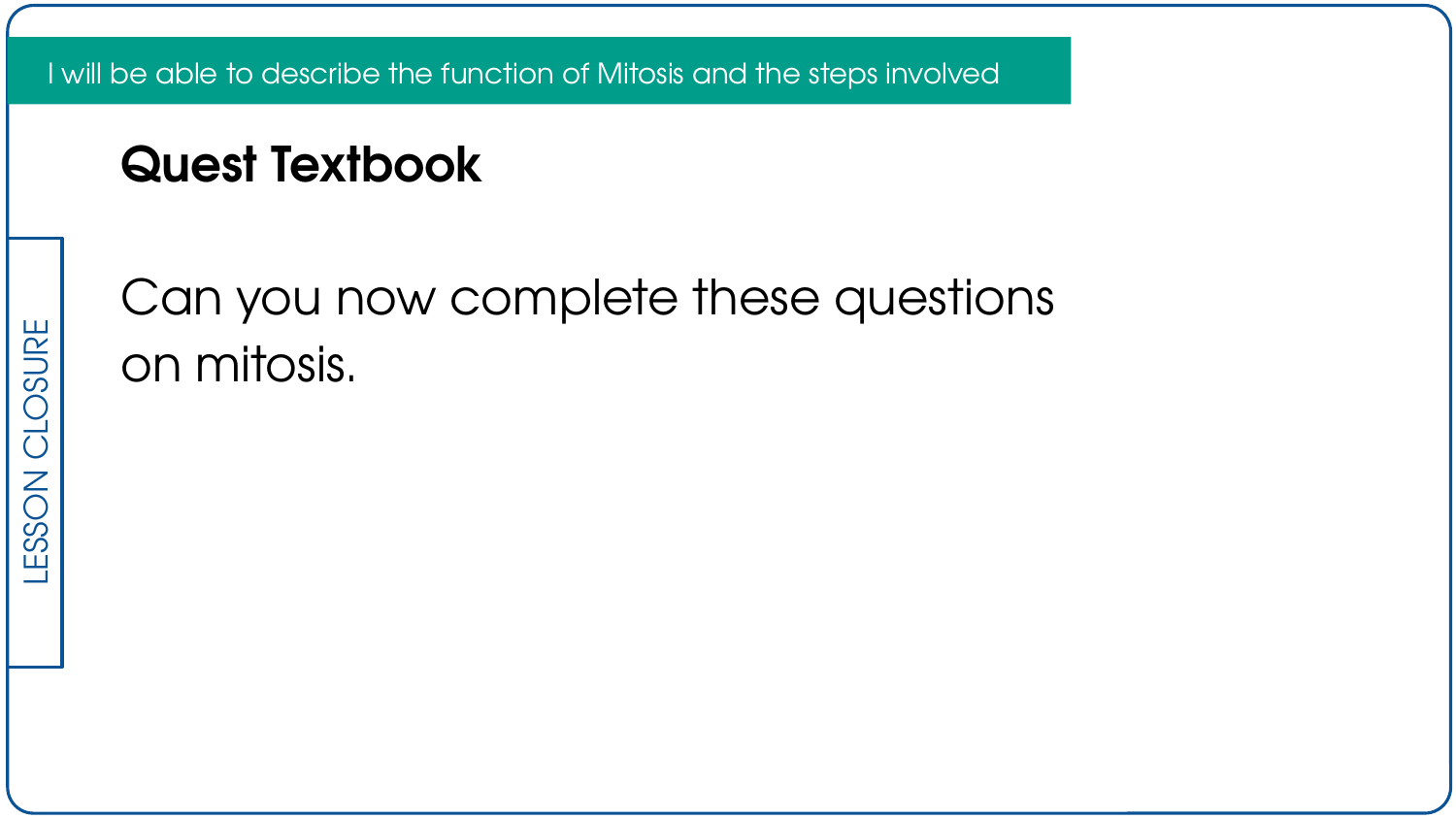

I will be able to describe the function of Mitosis and the steps involved
Quest Textbook

Can you now complete these questions on mitosis.